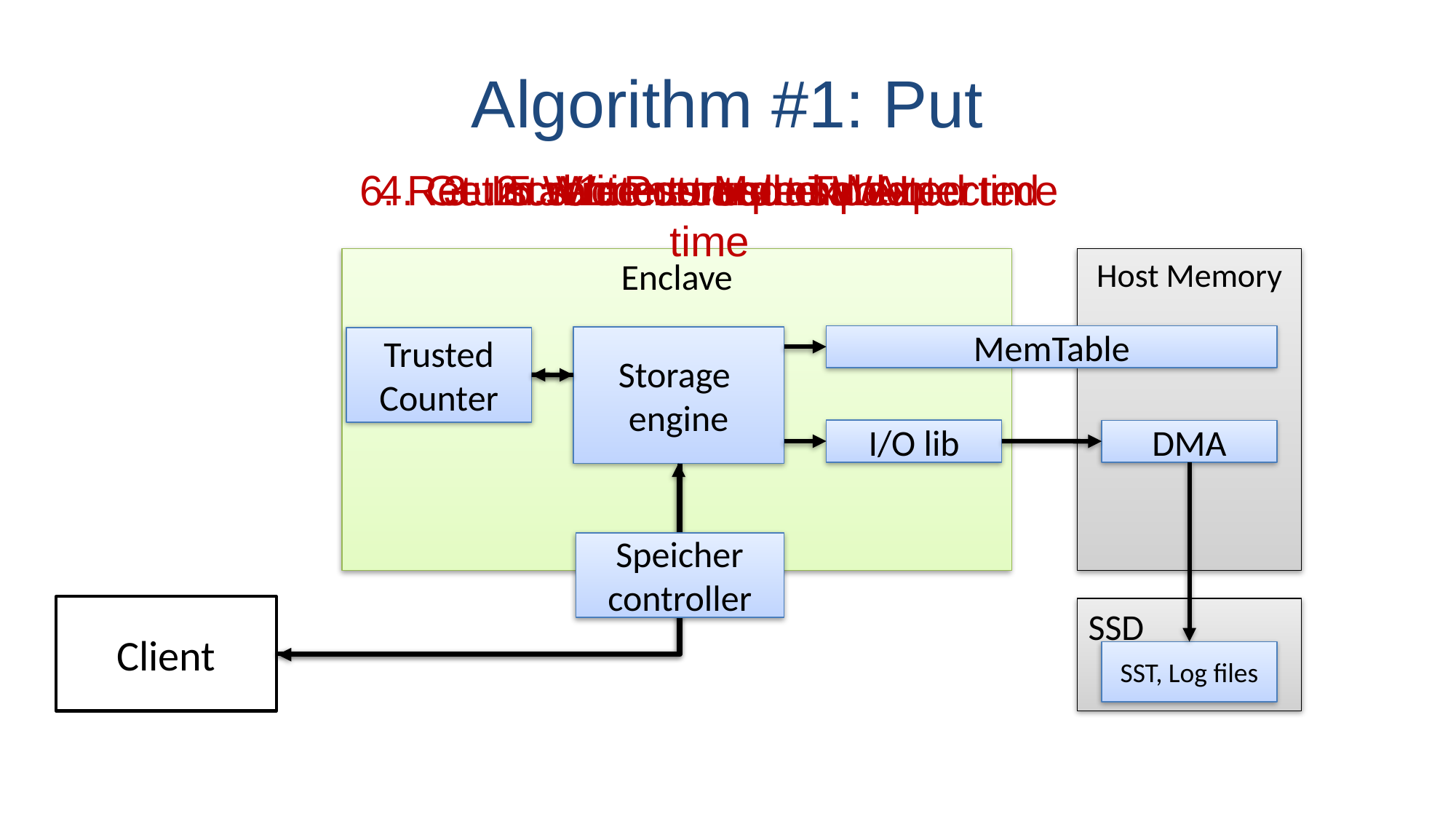

# Algorithm #1: Put
6. Return success and expected time
4. Get stable counter and expected time
3. Increment trusted counter
5. Write to MemTable
2. Write record to WAL
1. Put request
Enclave
Host Memory
MemTable
Storage
engine
Trusted Counter
I/O lib
DMA
Speicher controller
Client
SSD
SST, Log files